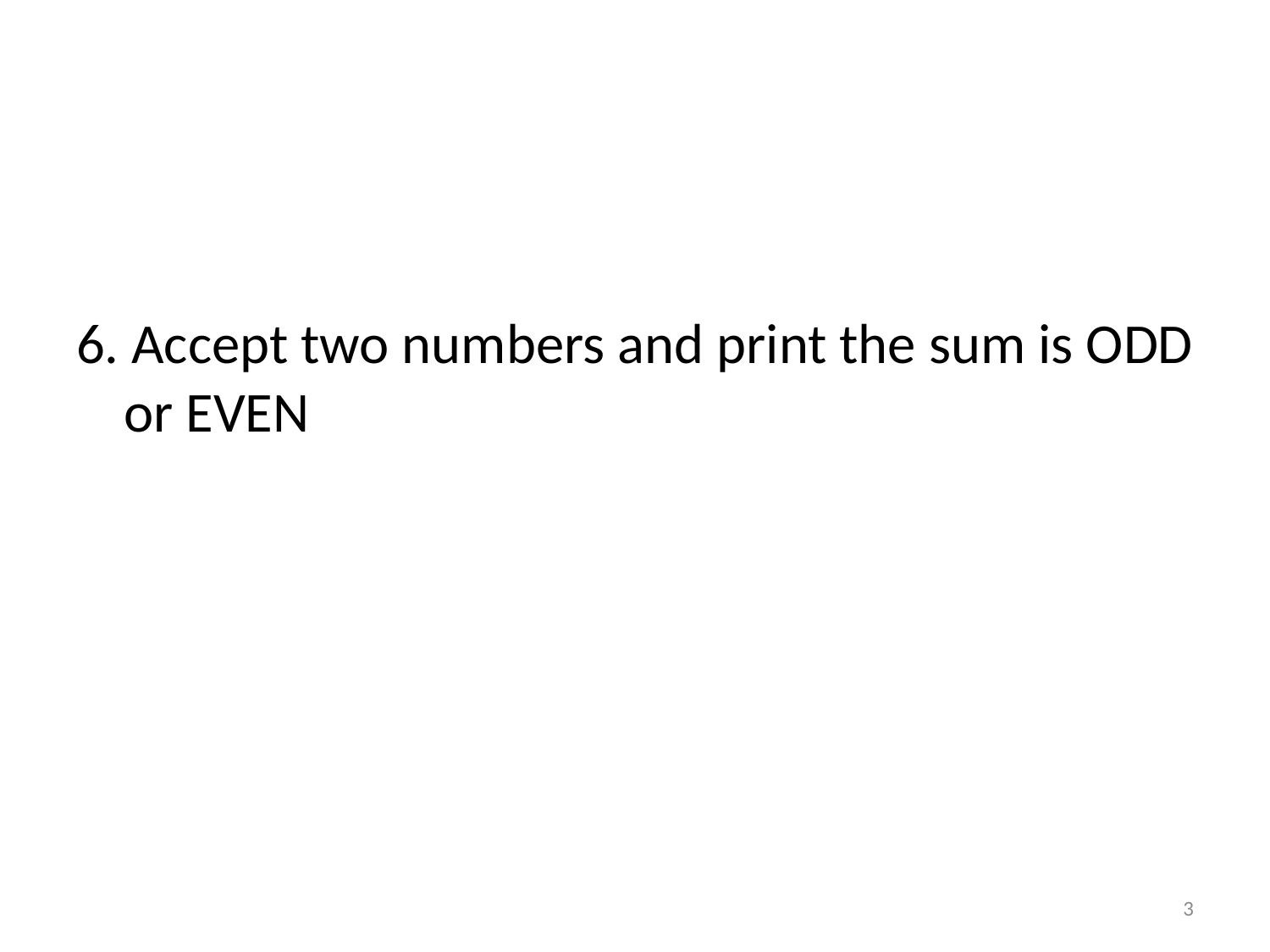

6. Accept two numbers and print the sum is ODD or EVEN

3